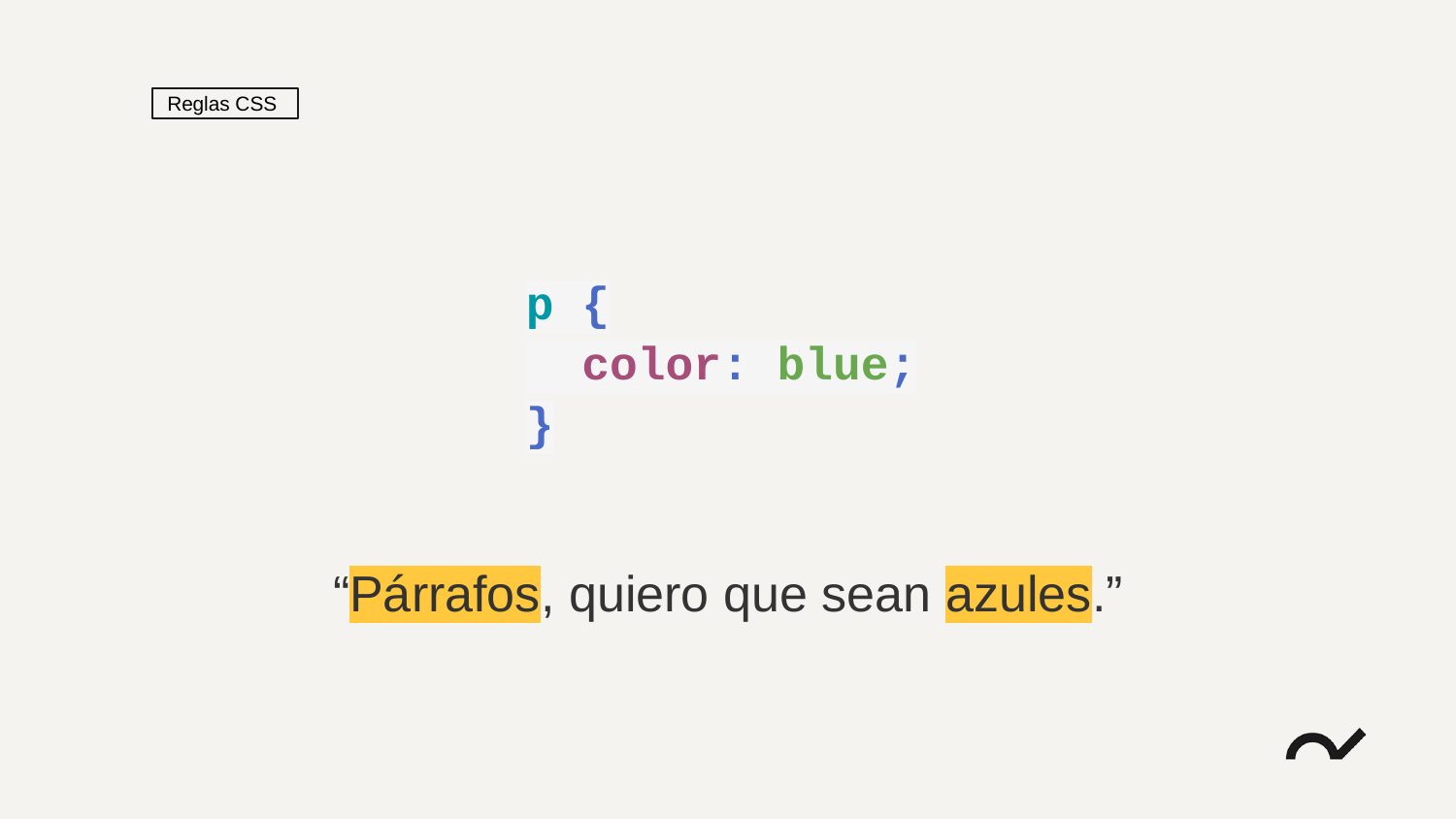

Reglas CSS
p {
  color: blue;
}
“Párrafos, quiero que sean azules.”